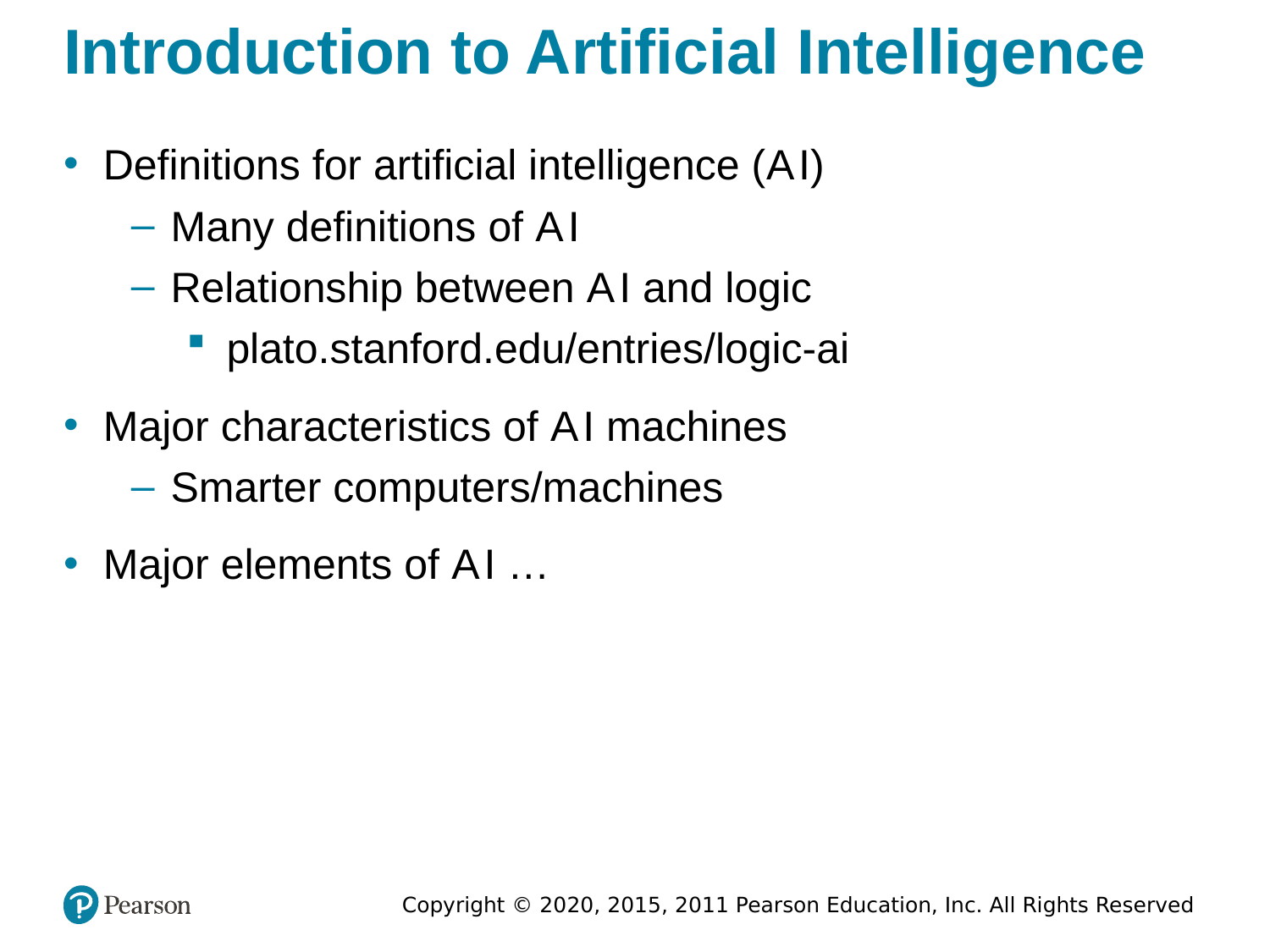

# Introduction to Artificial Intelligence
Definitions for artificial intelligence (A I)
Many definitions of A I
Relationship between A I and logic
plato.stanford.edu/entries/logic-ai
Major characteristics of A I machines
Smarter computers/machines
Major elements of A I …